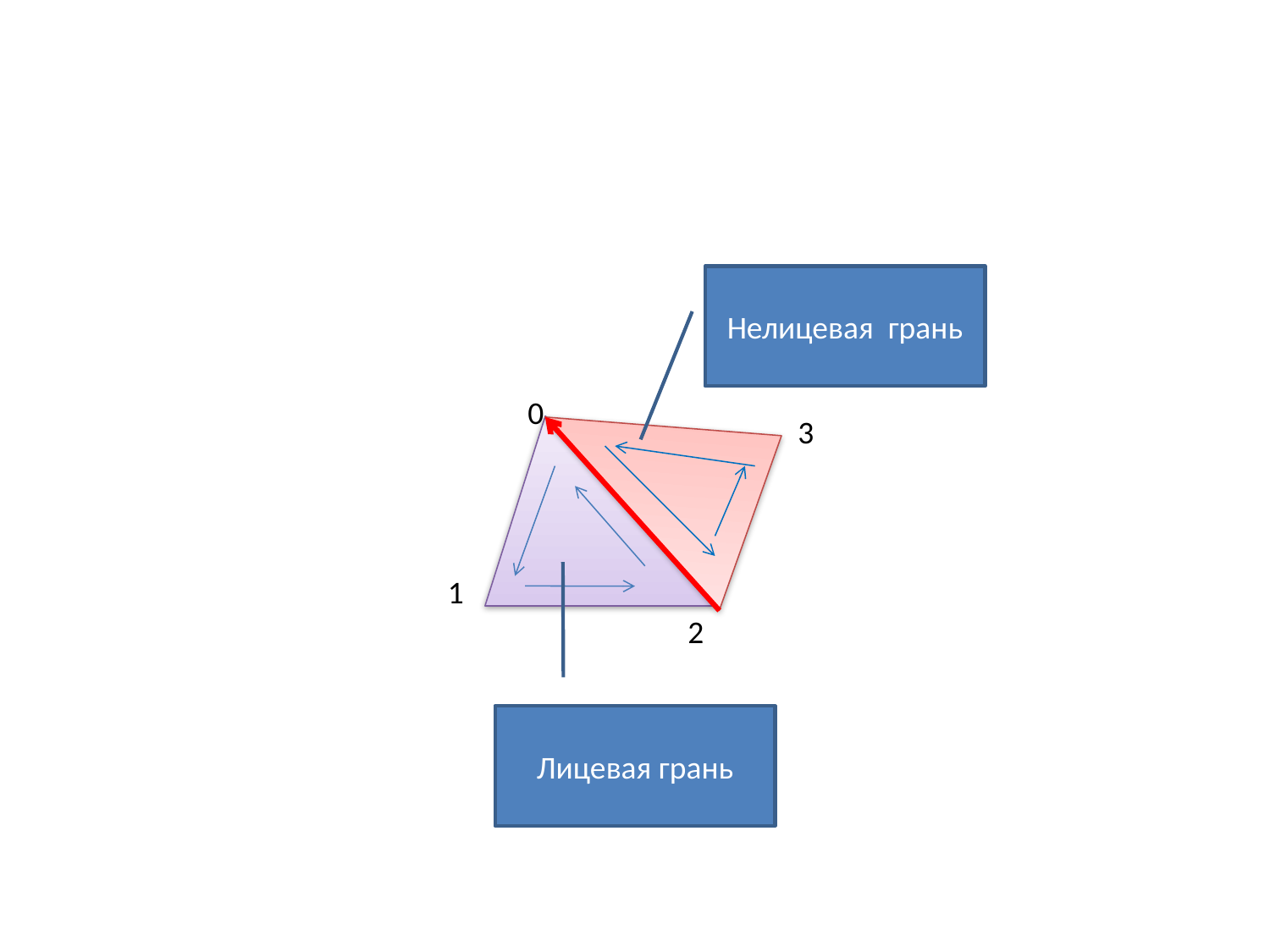

Нелицевая  грань
0
3

1
2
Лицевая грань